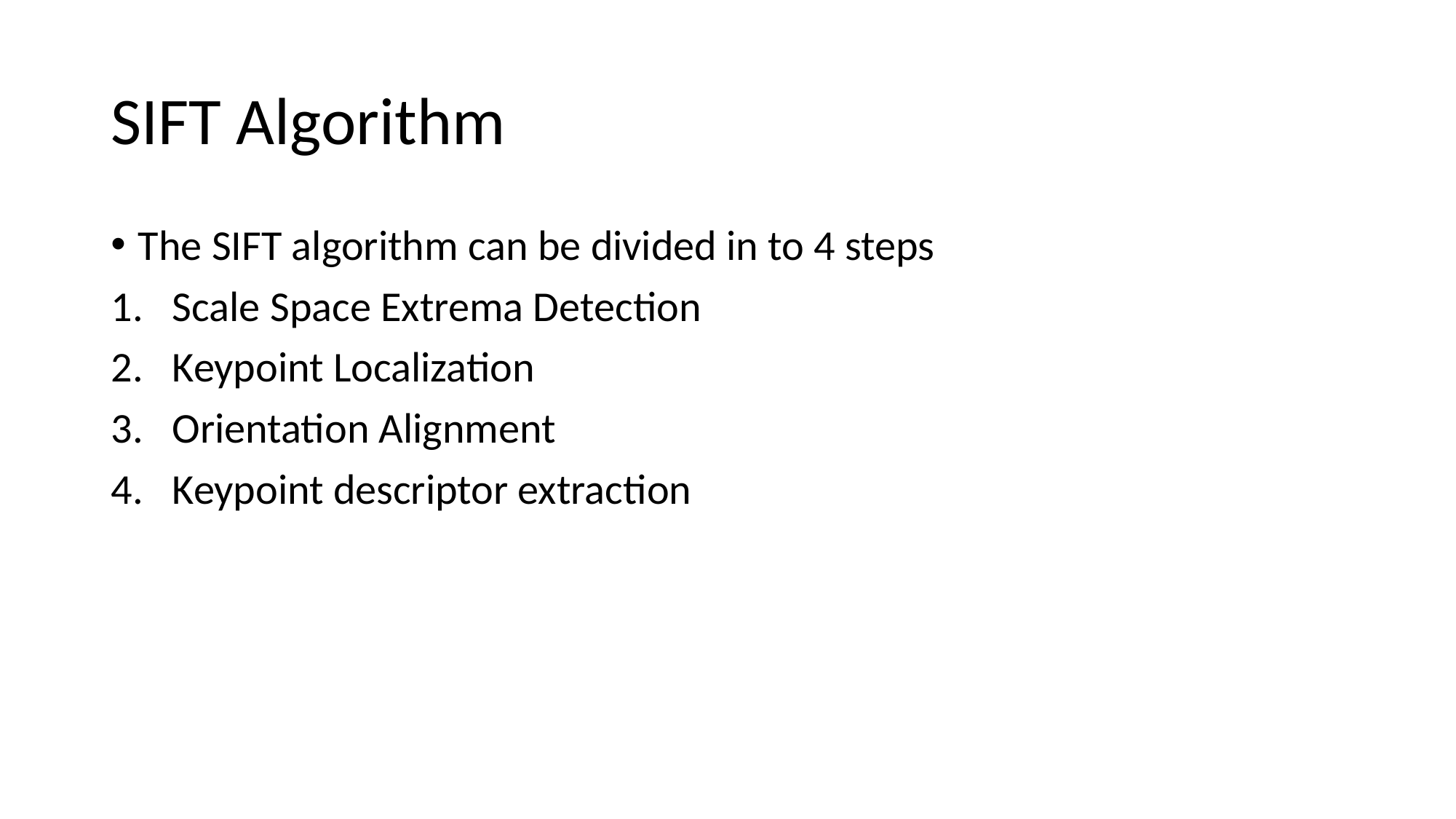

# SIFT Algorithm
The SIFT algorithm can be divided in to 4 steps
Scale Space Extrema Detection
Keypoint Localization
Orientation Alignment
Keypoint descriptor extraction